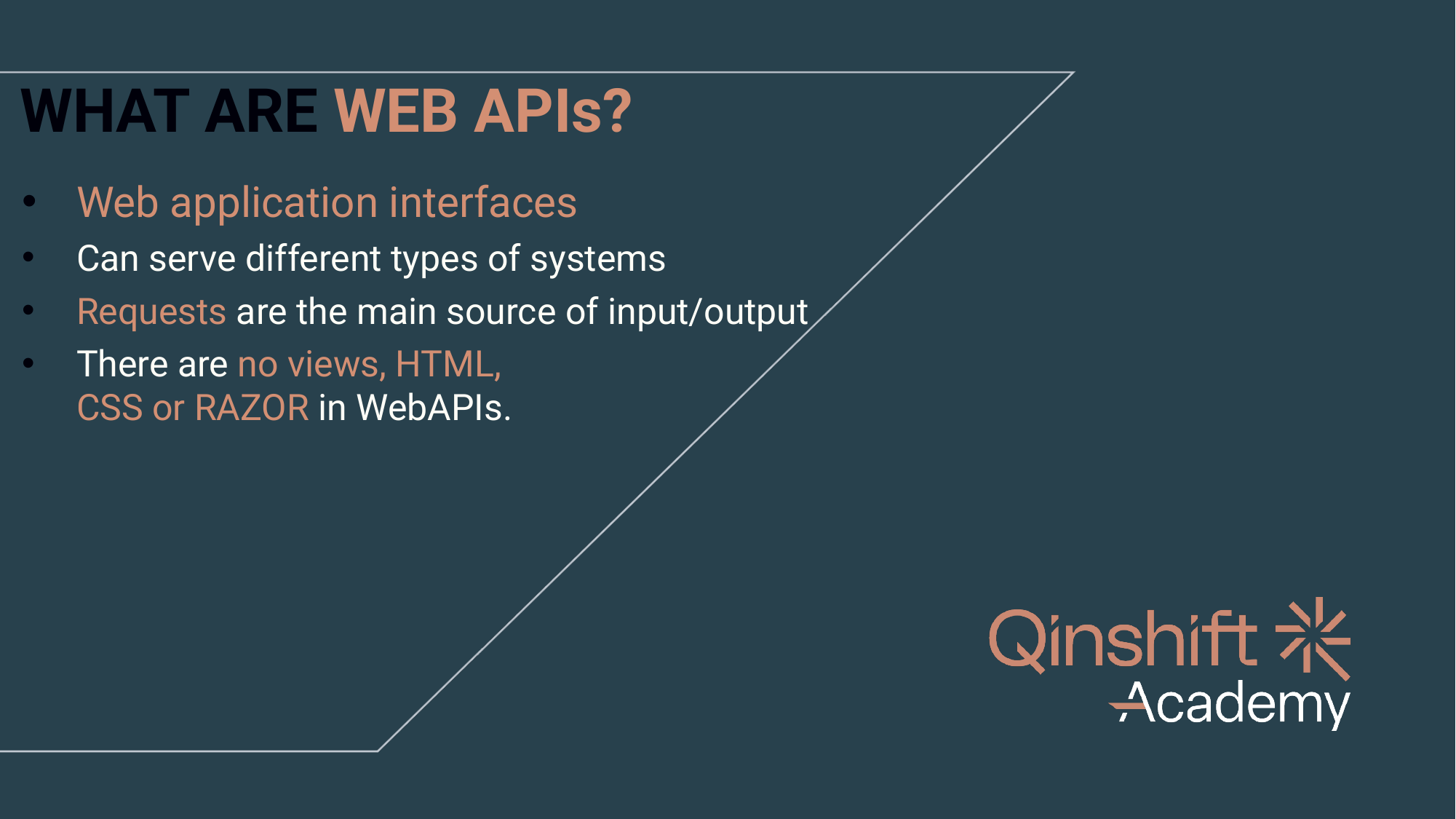

WHAT ARE WEB APIs?
Web application interfaces
Can serve different types of systems
Requests are the main source of input/output
There are no views, HTML,
CSS or RAZOR in WebAPIs.